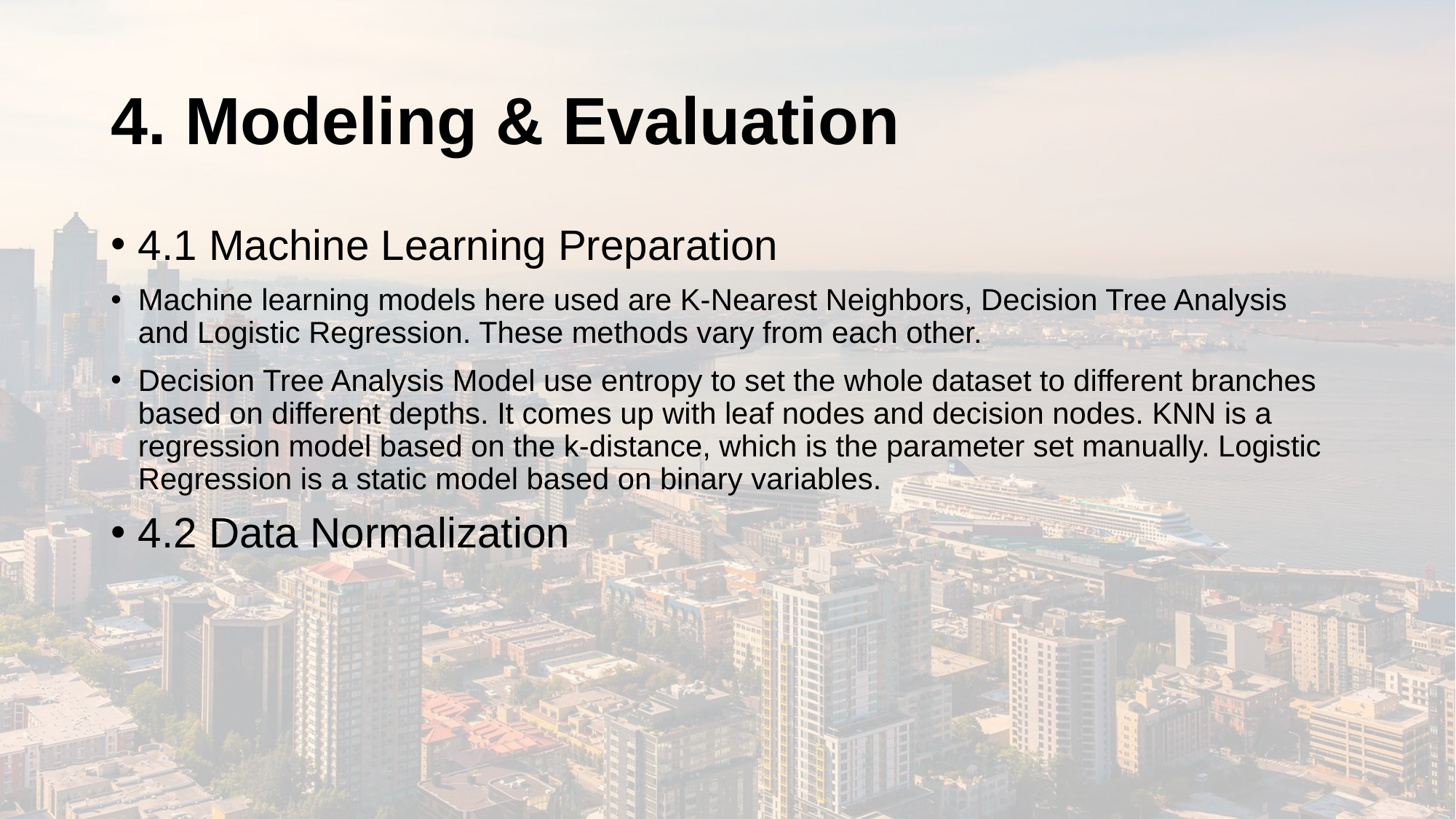

# 4. Modeling & Evaluation
4.1 Machine Learning Preparation
Machine learning models here used are K-Nearest Neighbors, Decision Tree Analysis and Logistic Regression. These methods vary from each other.
Decision Tree Analysis Model use entropy to set the whole dataset to different branches based on different depths. It comes up with leaf nodes and decision nodes. KNN is a regression model based on the k-distance, which is the parameter set manually. Logistic Regression is a static model based on binary variables.
4.2 Data Normalization